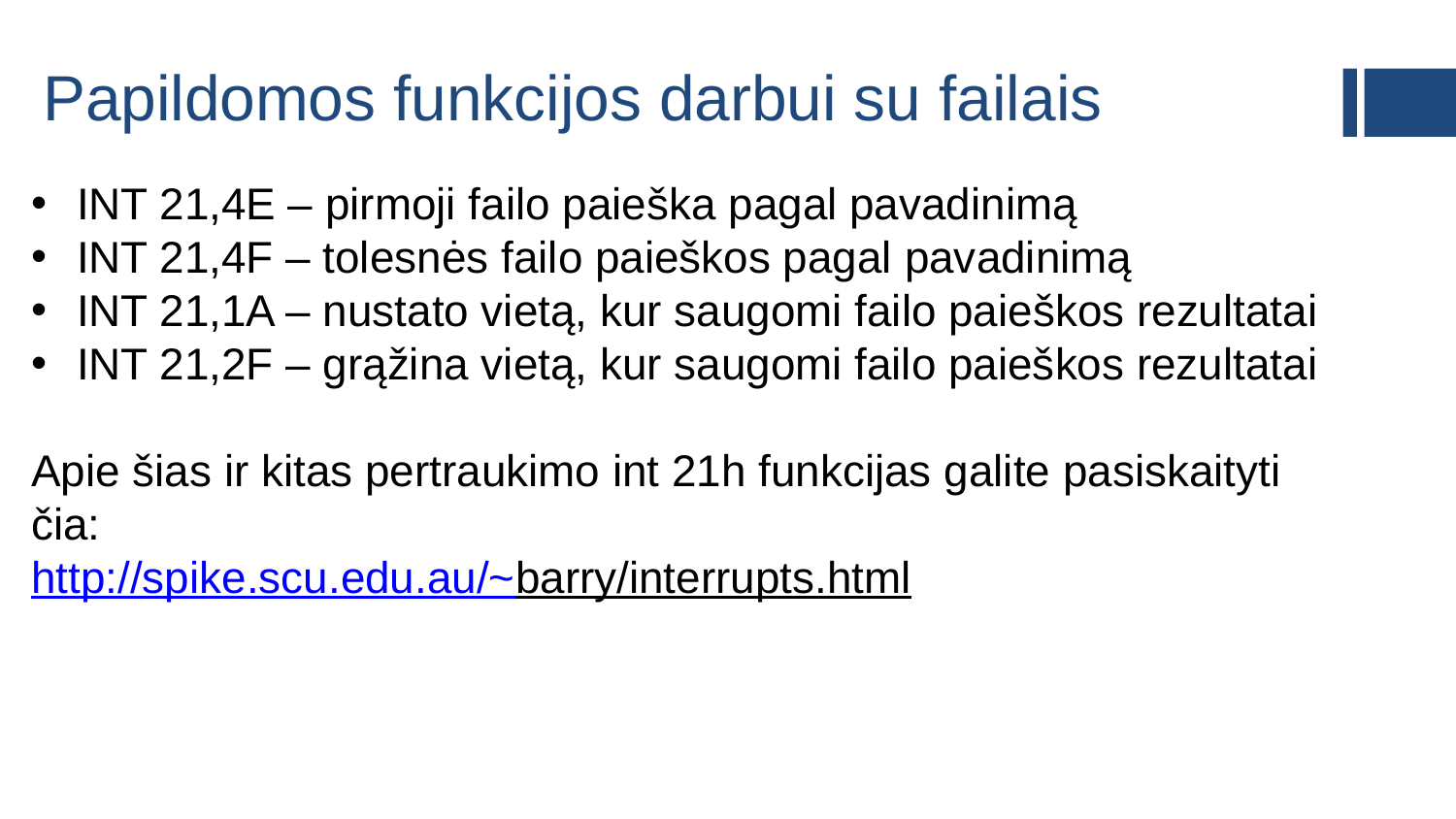

# Papildomos funkcijos darbui su failais
INT 21,4E – pirmoji failo paieška pagal pavadinimą
INT 21,4F – tolesnės failo paieškos pagal pavadinimą
INT 21,1A – nustato vietą, kur saugomi failo paieškos rezultatai
INT 21,2F – grąžina vietą, kur saugomi failo paieškos rezultatai
Apie šias ir kitas pertraukimo int 21h funkcijas galite pasiskaityti čia:
http://spike.scu.edu.au/~barry/interrupts.html